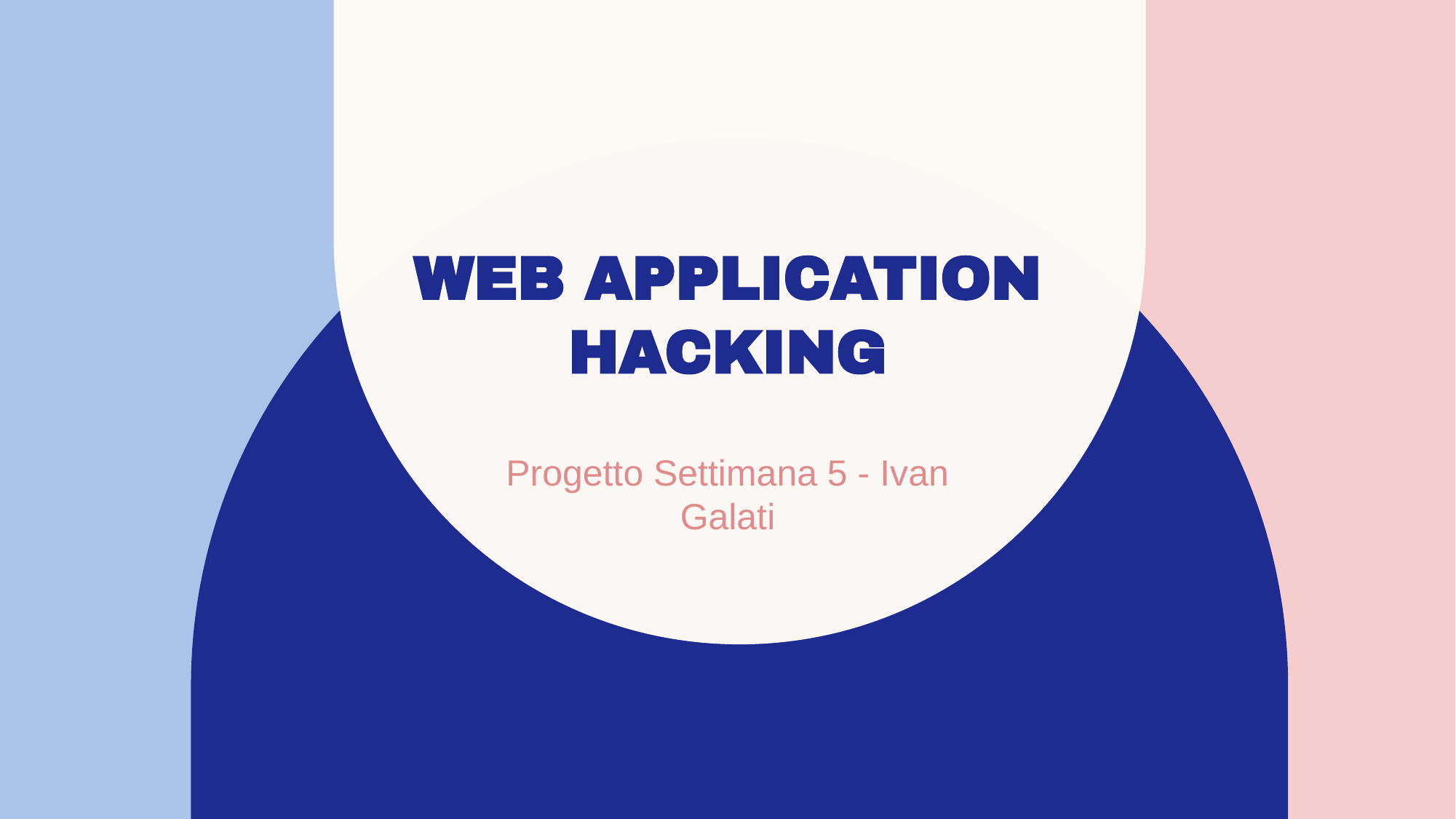

# WEB APPLICATION HACKING
Progetto Settimana 5 - Ivan Galati